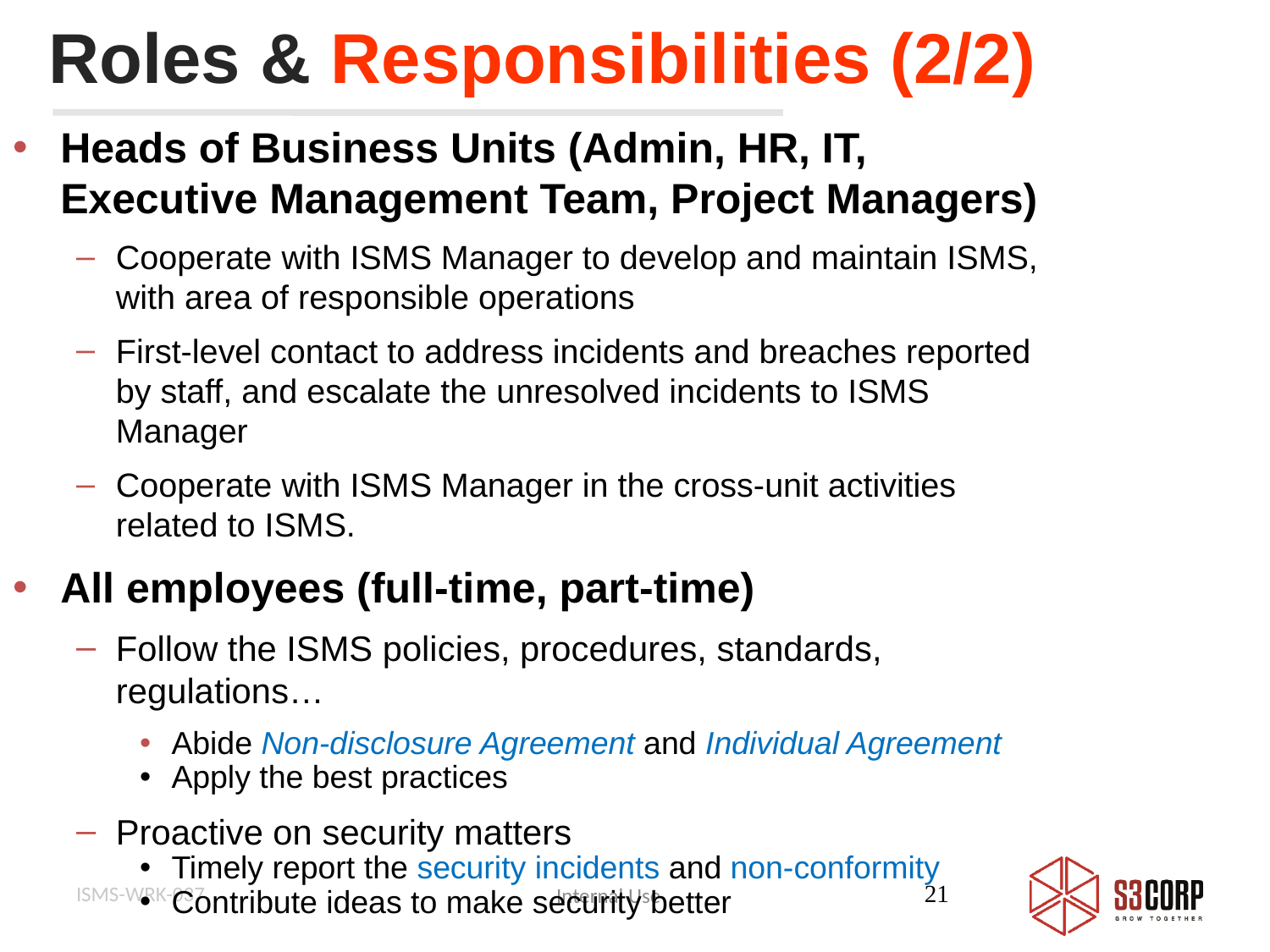

Roles & Responsibilities (2/2)
Heads of Business Units (Admin, HR, IT, Executive Management Team, Project Managers)
Cooperate with ISMS Manager to develop and maintain ISMS, with area of responsible operations
First-level contact to address incidents and breaches reported by staff, and escalate the unresolved incidents to ISMS Manager
Cooperate with ISMS Manager in the cross-unit activities related to ISMS.
All employees (full-time, part-time)
Follow the ISMS policies, procedures, standards, regulations…
Abide Non-disclosure Agreement and Individual Agreement
Apply the best practices
Proactive on security matters
Timely report the security incidents and non-conformity
Contribute ideas to make security better

ISMS-WRK-037
21